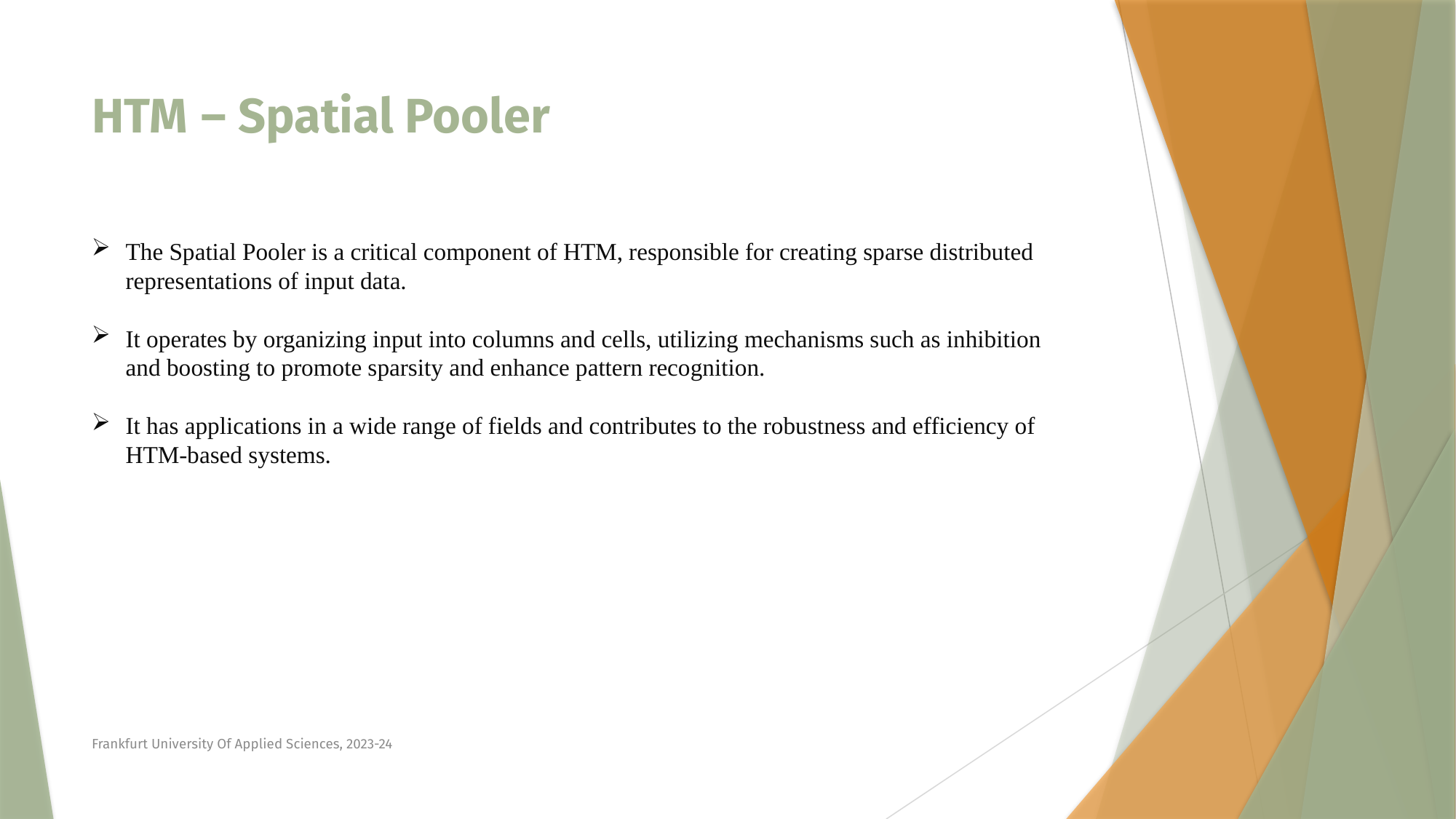

# HTM – Spatial Pooler
The Spatial Pooler is a critical component of HTM, responsible for creating sparse distributed representations of input data.

It operates by organizing input into columns and cells, utilizing mechanisms such as inhibition and boosting to promote sparsity and enhance pattern recognition.

It has applications in a wide range of fields and contributes to the robustness and efficiency of HTM-based systems.

Frankfurt University Of Applied Sciences, 2023-24